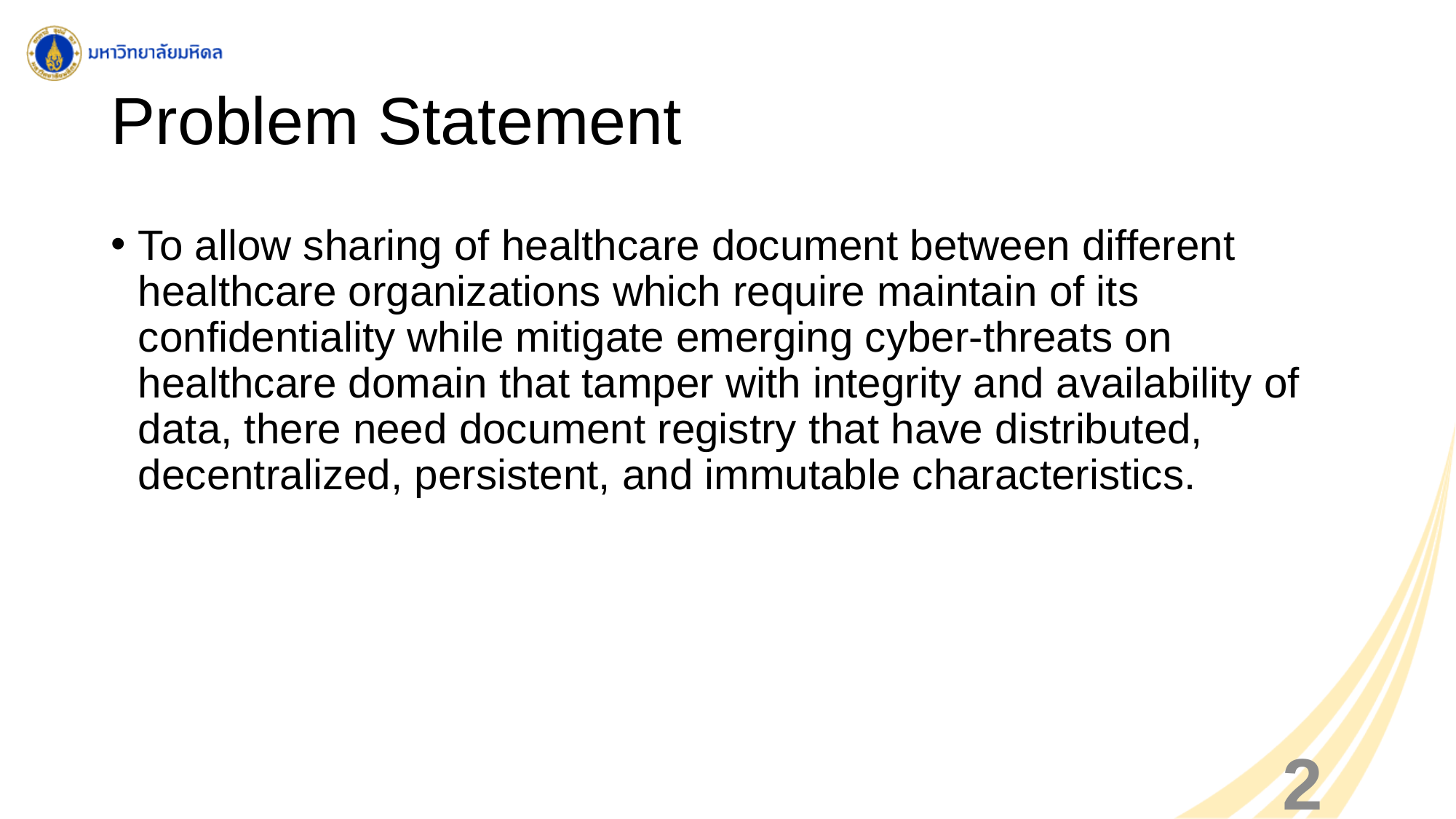

# Problem Statement
To allow sharing of healthcare document between different healthcare organizations which require maintain of its confidentiality while mitigate emerging cyber-threats on healthcare domain that tamper with integrity and availability of data, there need document registry that have distributed, decentralized, persistent, and immutable characteristics.
27